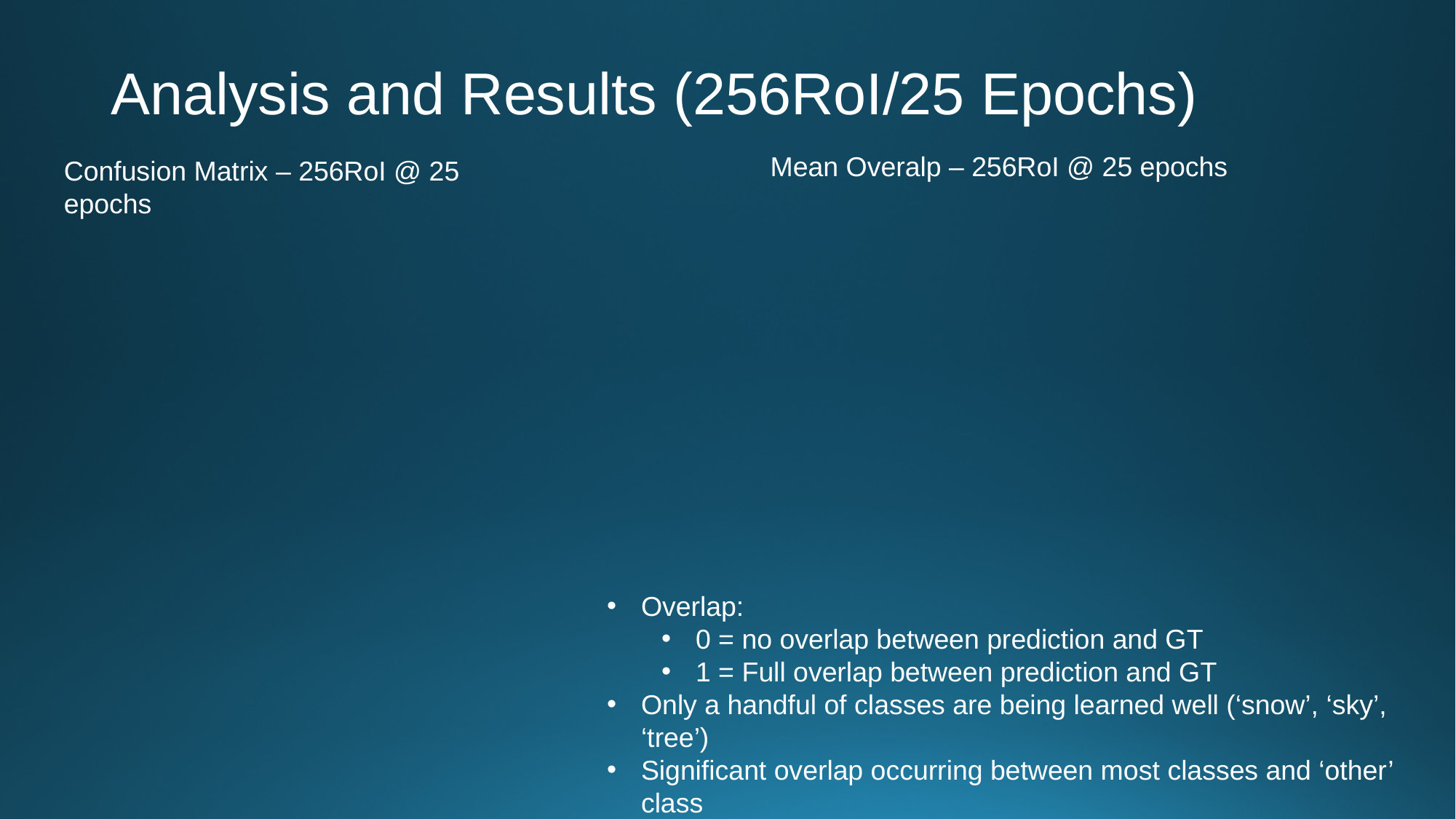

# Analysis and Results (256RoI/25 Epochs)
Mean Overalp – 256RoI @ 25 epochs
Confusion Matrix – 256RoI @ 25 epochs
Overlap:
0 = no overlap between prediction and GT
1 = Full overlap between prediction and GT
Only a handful of classes are being learned well (‘snow’, ‘sky’, ‘tree’)
Significant overlap occurring between most classes and ‘other’ class
High bias towards ‘other’ class is observed